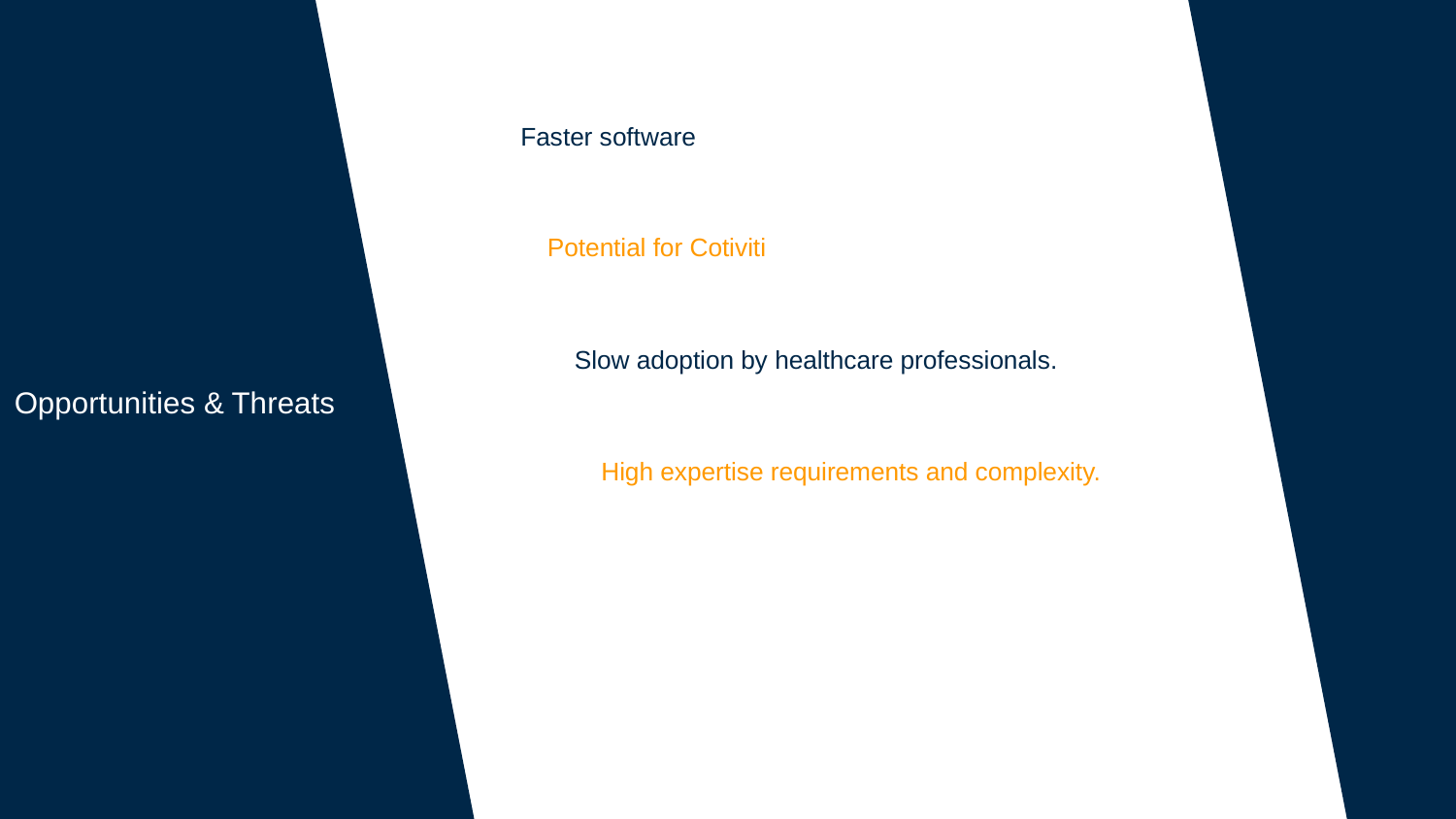

Faster software
Potential for Cotiviti

Slow adoption by healthcare professionals.
Opportunities & Threats
High expertise requirements and complexity.